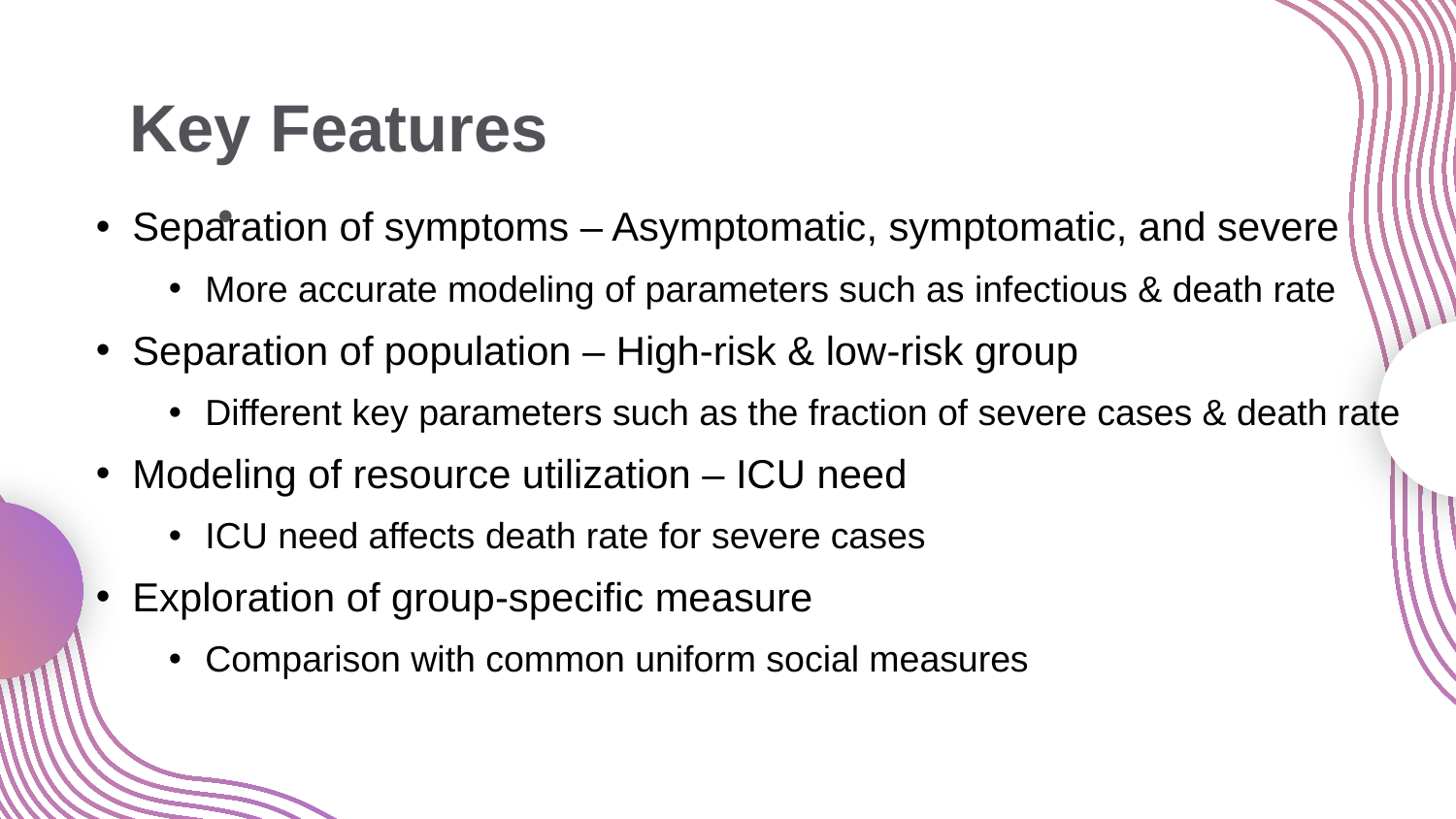

# Key Features
Separation of symptoms – Asymptomatic, symptomatic, and severe
More accurate modeling of parameters such as infectious & death rate
Separation of population – High-risk & low-risk group
Different key parameters such as the fraction of severe cases & death rate
Modeling of resource utilization – ICU need
ICU need affects death rate for severe cases
Exploration of group-specific measure
Comparison with common uniform social measures